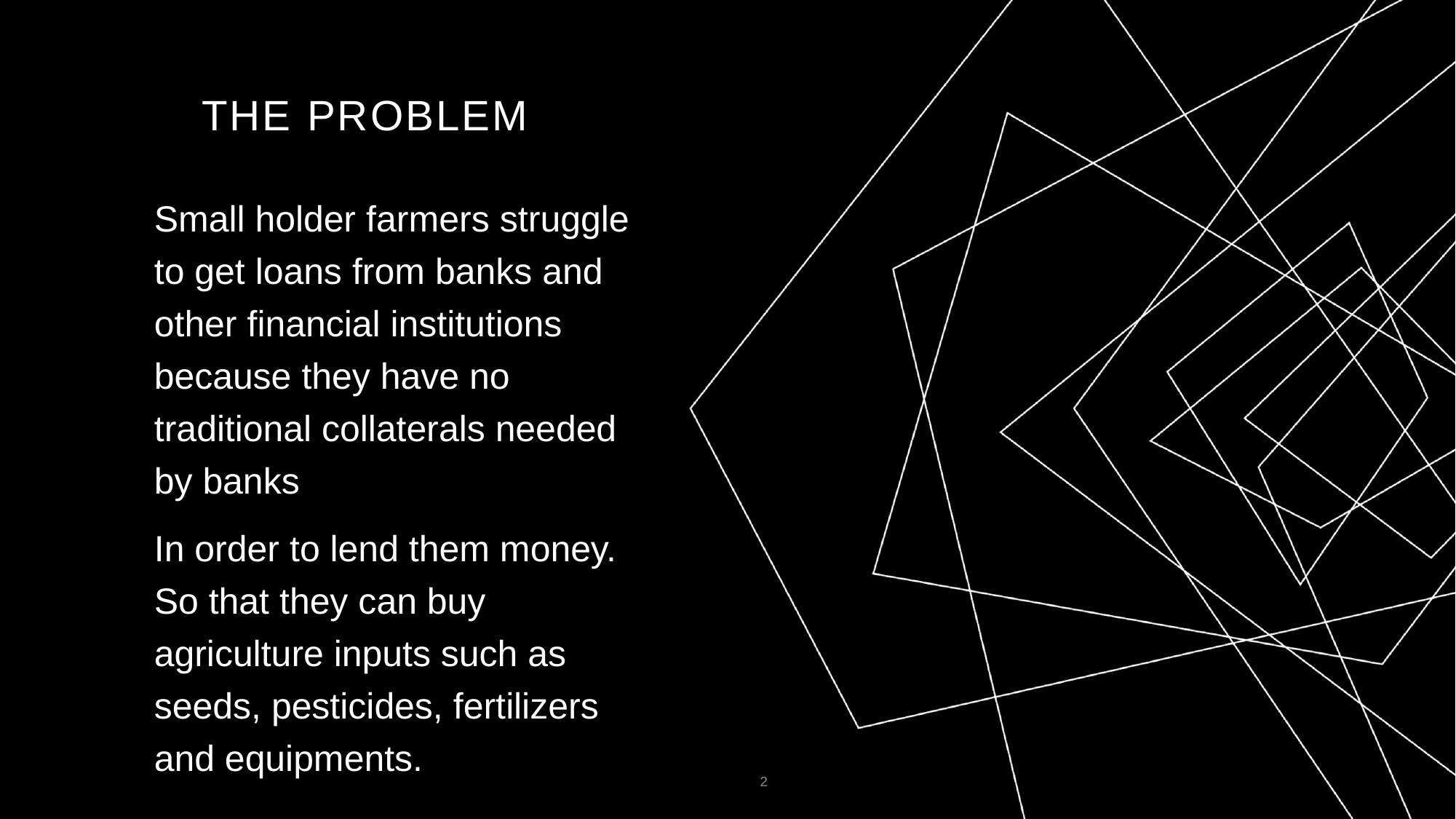

# THE PROBLEM
Small holder farmers struggle to get loans from banks and other financial institutions because they have no traditional collaterals needed by banks
In order to lend them money. So that they can buy agriculture inputs such as seeds, pesticides, fertilizers and equipments.
2